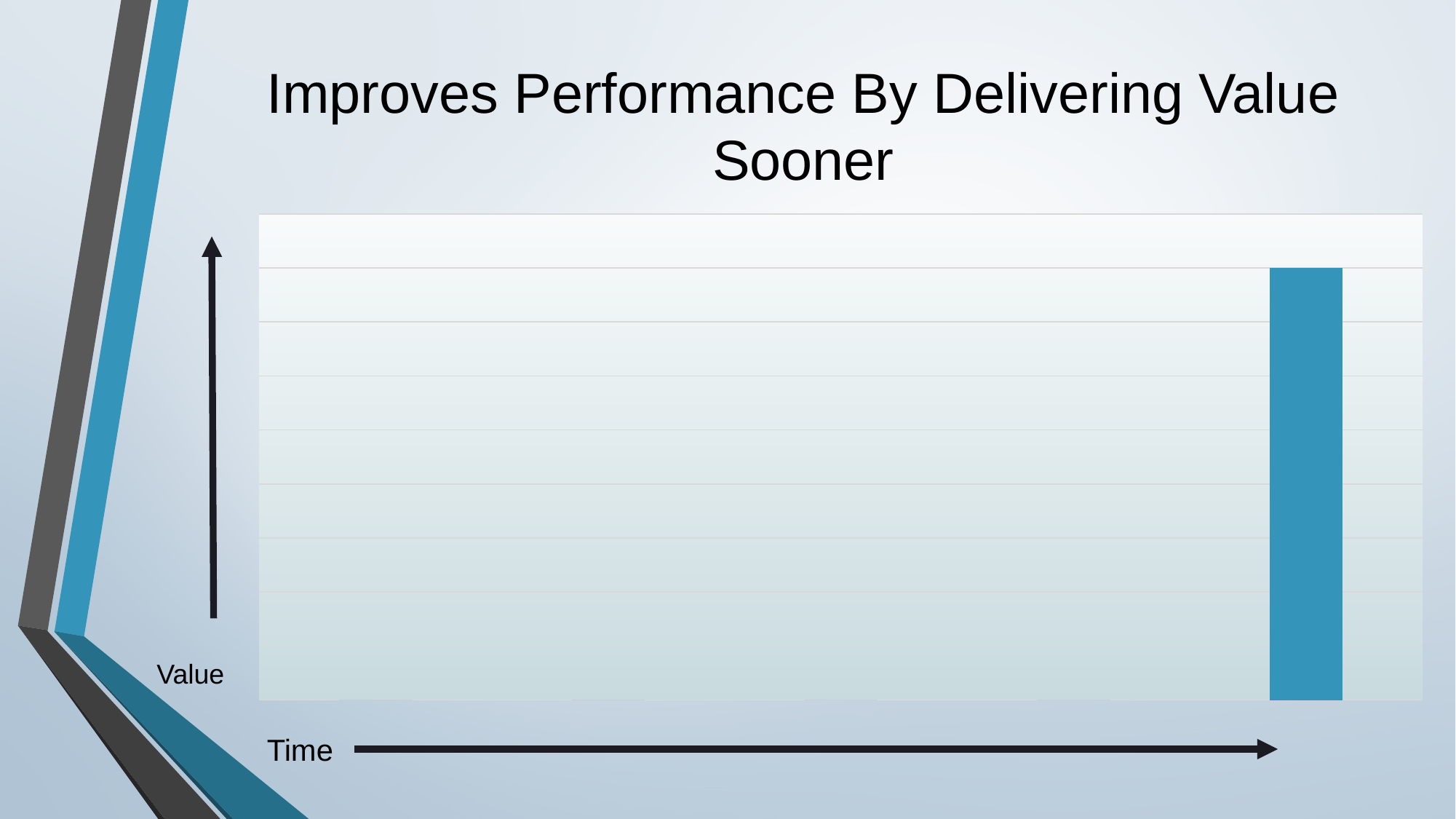

# Improves Performance By Delivering Value Sooner

### Chart

| Category | Series 1 |
|---|---|
|  | 0.0 |
|  | 0.0 |
|  | 0.0 |
|  | 0.0 |
|  | 16.0 |
Value
Time